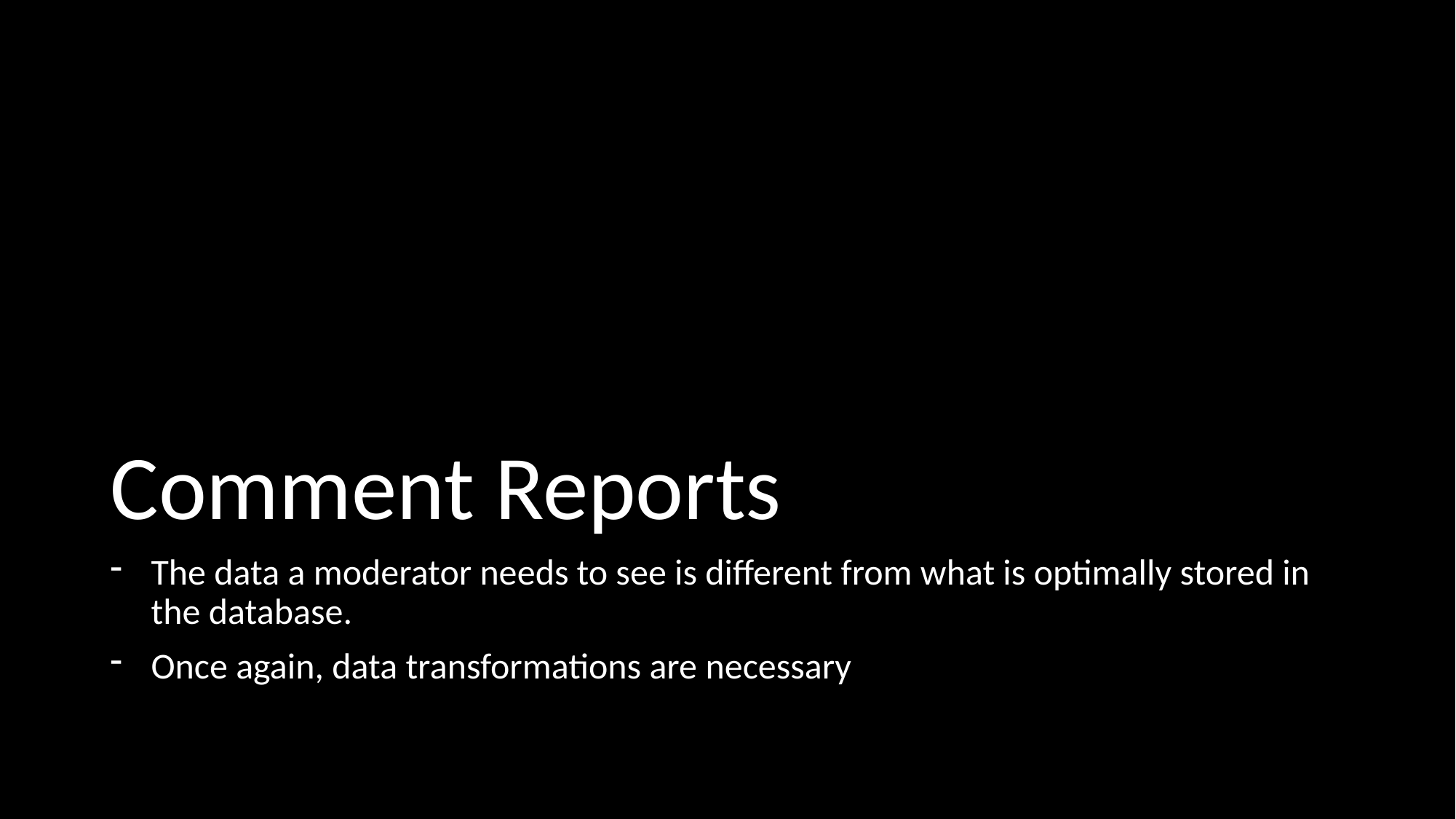

# Comment Reports
The data a moderator needs to see is different from what is optimally stored in the database.
Once again, data transformations are necessary